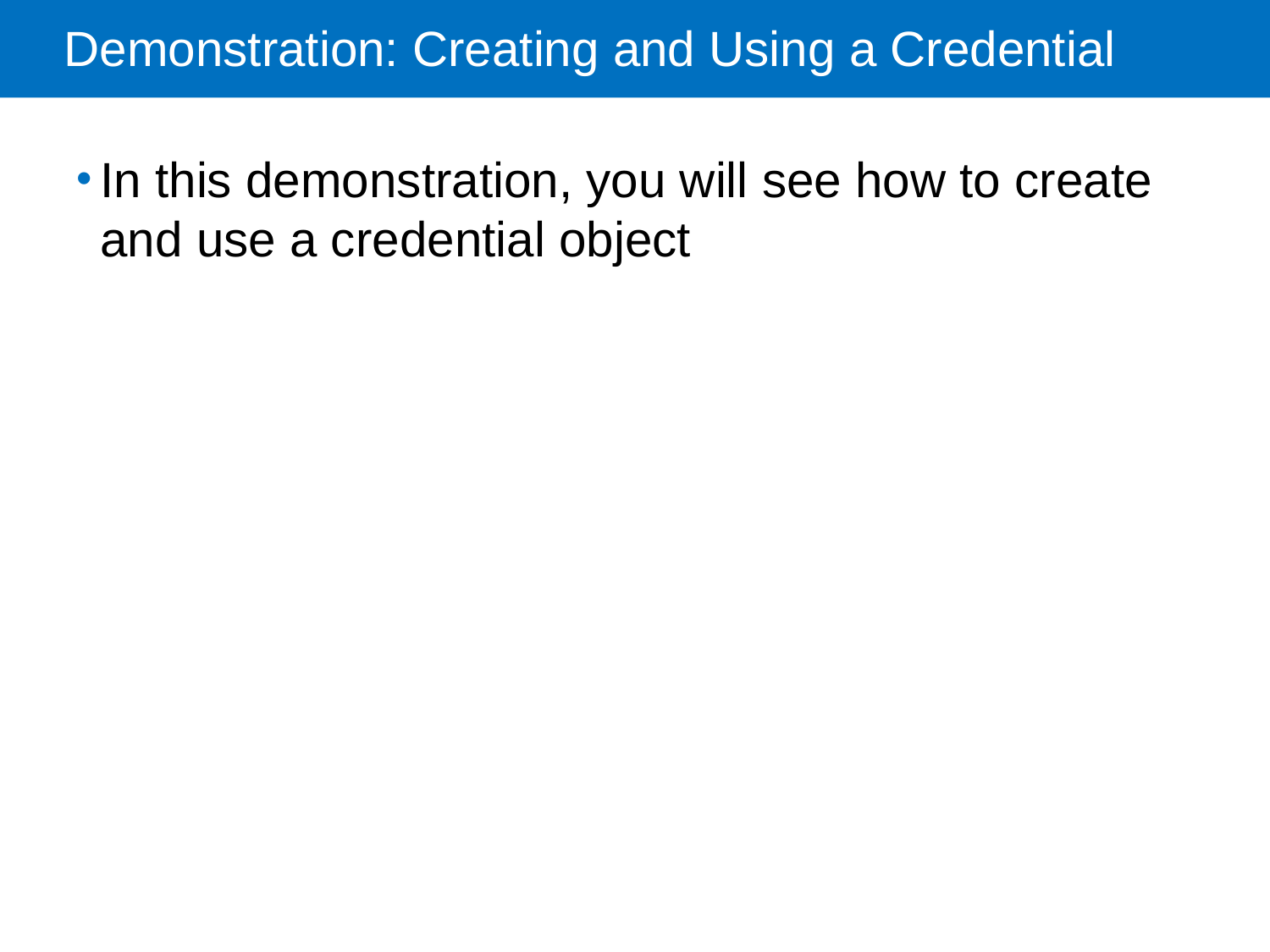

# Demonstration: Creating and Using a Credential
In this demonstration, you will see how to create and use a credential object